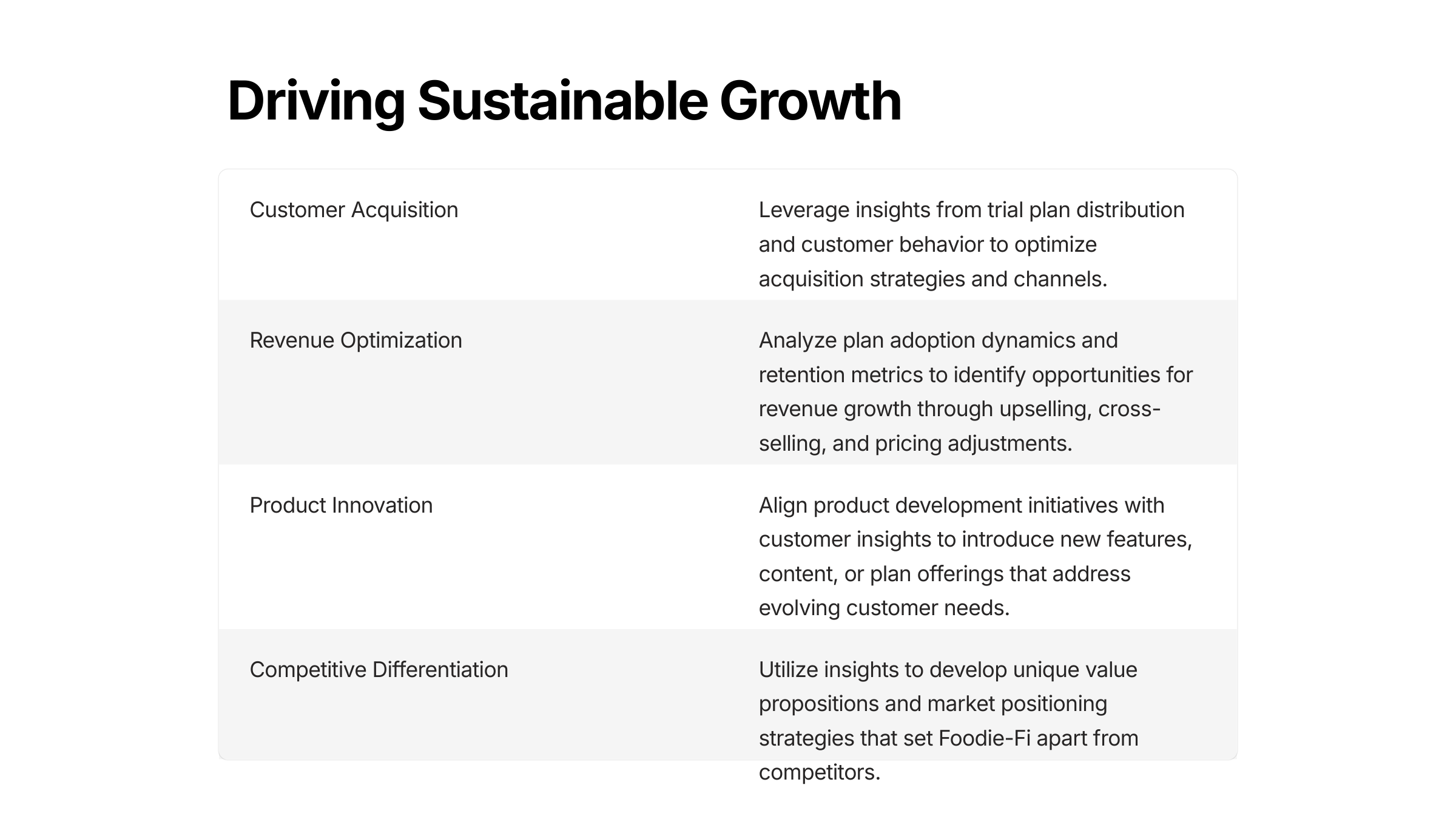

Driving Sustainable Growth

Customer Acquisition
Leverage insights from trial plan distribution and customer behavior to optimize acquisition strategies and channels.

Revenue Optimization
Analyze plan adoption dynamics and retention metrics to identify opportunities for revenue growth through upselling, cross-selling, and pricing adjustments.

Product Innovation
Align product development initiatives with customer insights to introduce new features, content, or plan offerings that address evolving customer needs.

Competitive Differentiation
Utilize insights to develop unique value propositions and market positioning strategies that set Foodie-Fi apart from competitors.